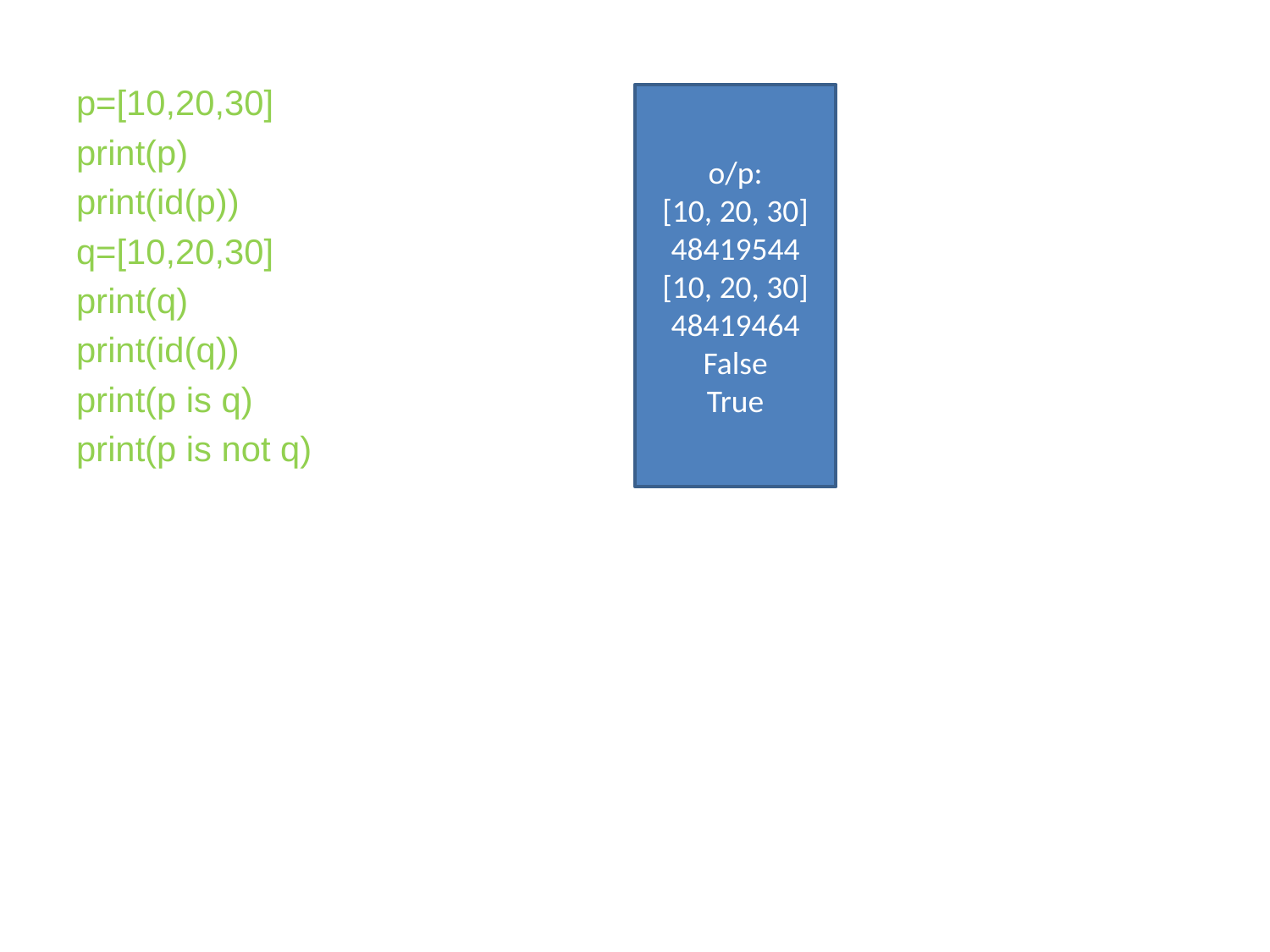

p=[10,20,30]
print(p)
print(id(p))
q=[10,20,30]
print(q)
print(id(q))
print(p is q)
print(p is not q)

o/p:
[10, 20, 30]
48419544
[10, 20, 30]
48419464
False
True